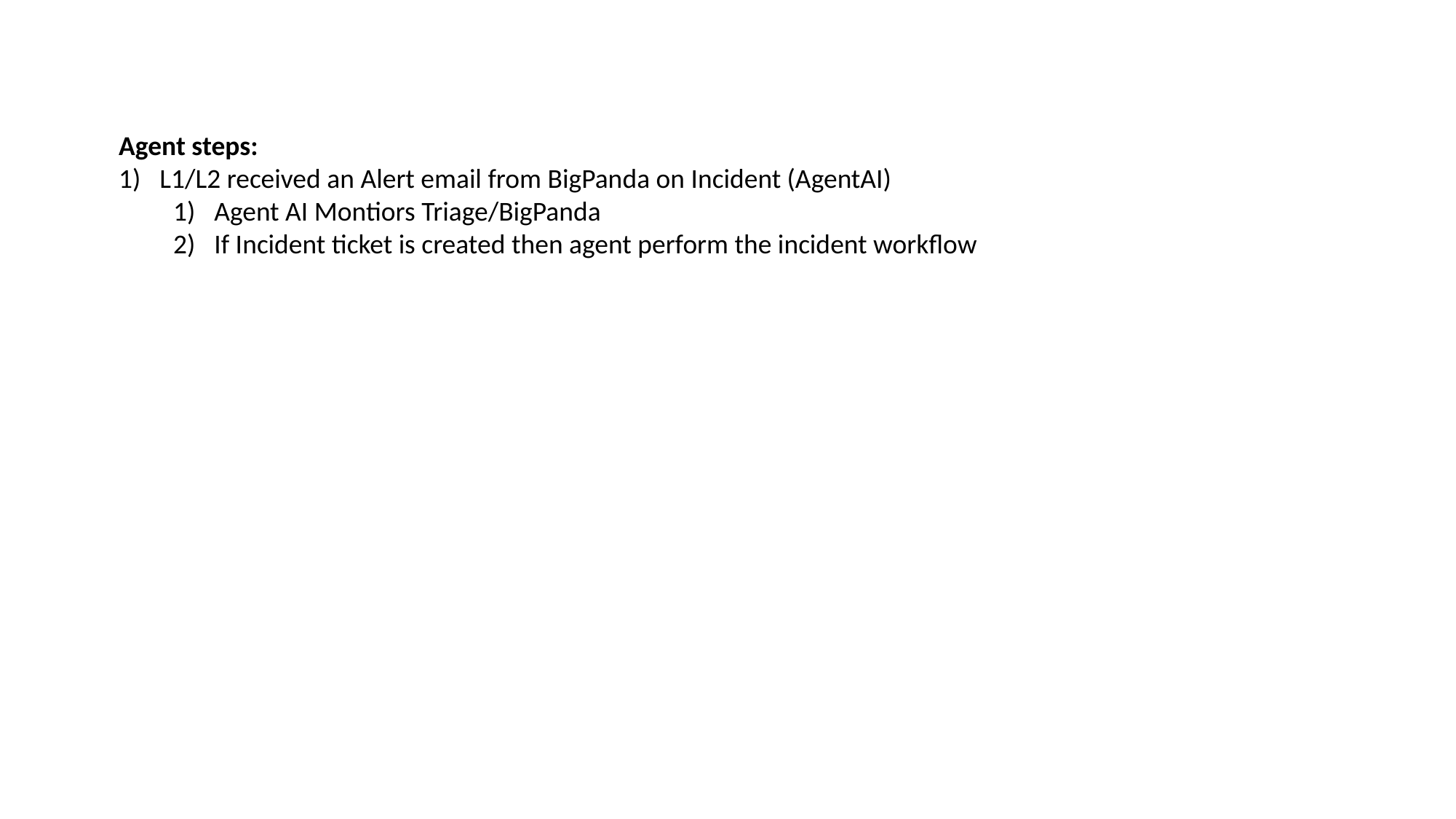

Agent steps:
L1/L2 received an Alert email from BigPanda on Incident (AgentAI)
Agent AI Montiors Triage/BigPanda
If Incident ticket is created then agent perform the incident workflow